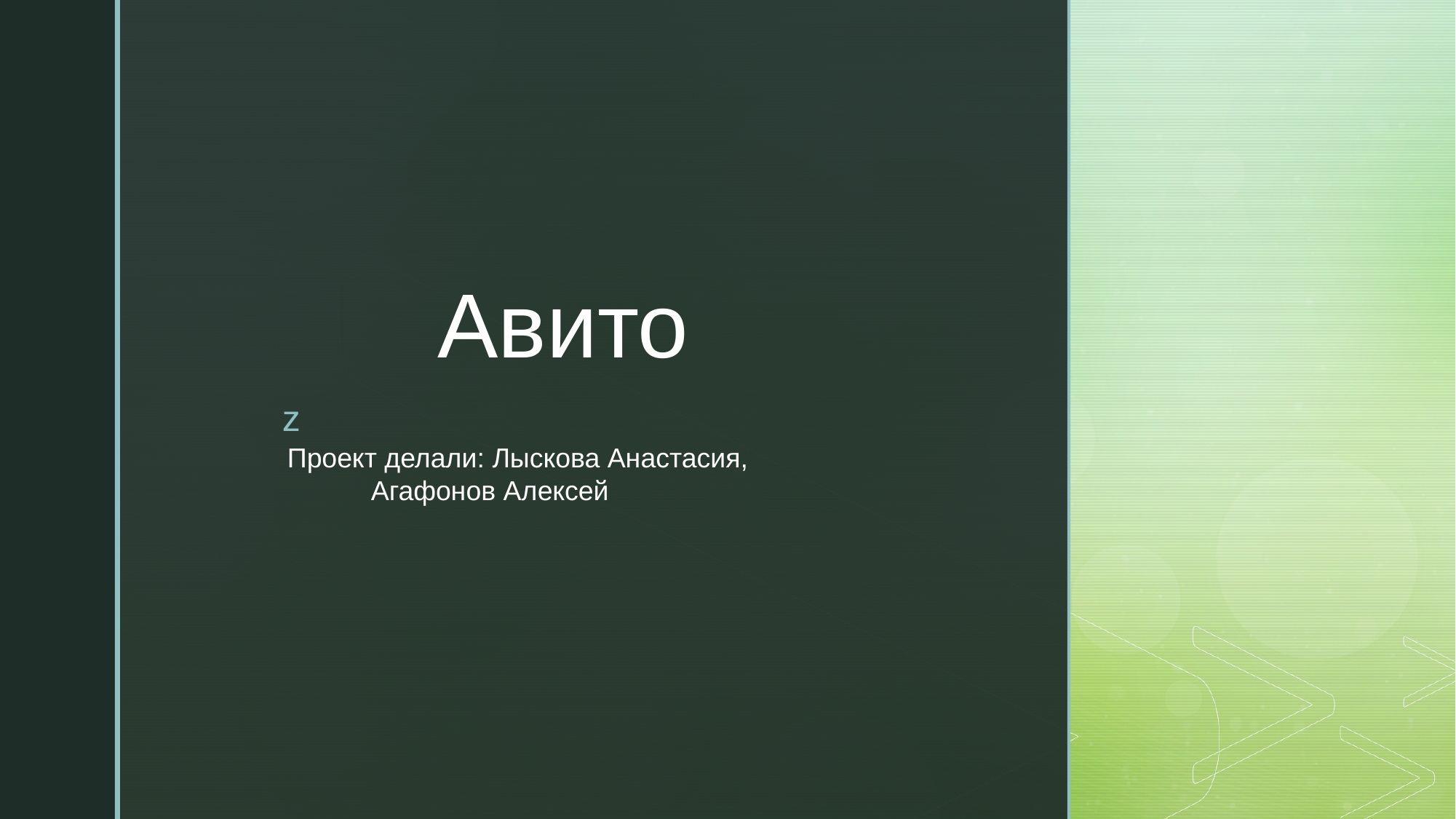

# Авито
Проект делали: Лыскова Анастасия,             Агафонов Алексей